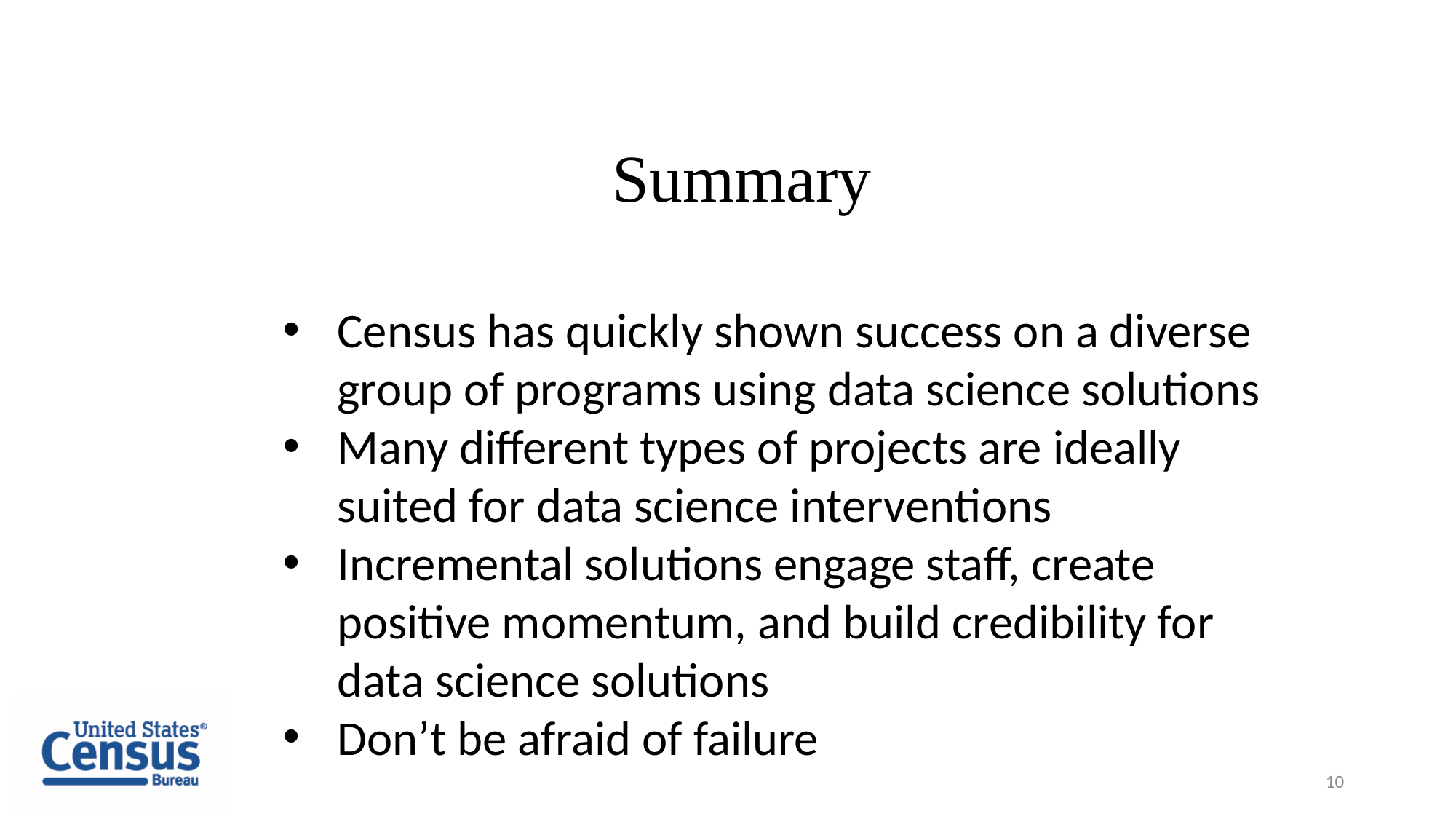

Summary

Census has quickly shown success on a diverse group of programs using data science solutions
Many different types of projects are ideally suited for data science interventions
Incremental solutions engage staff, create positive momentum, and build credibility for data science solutions
Don’t be afraid of failure

10